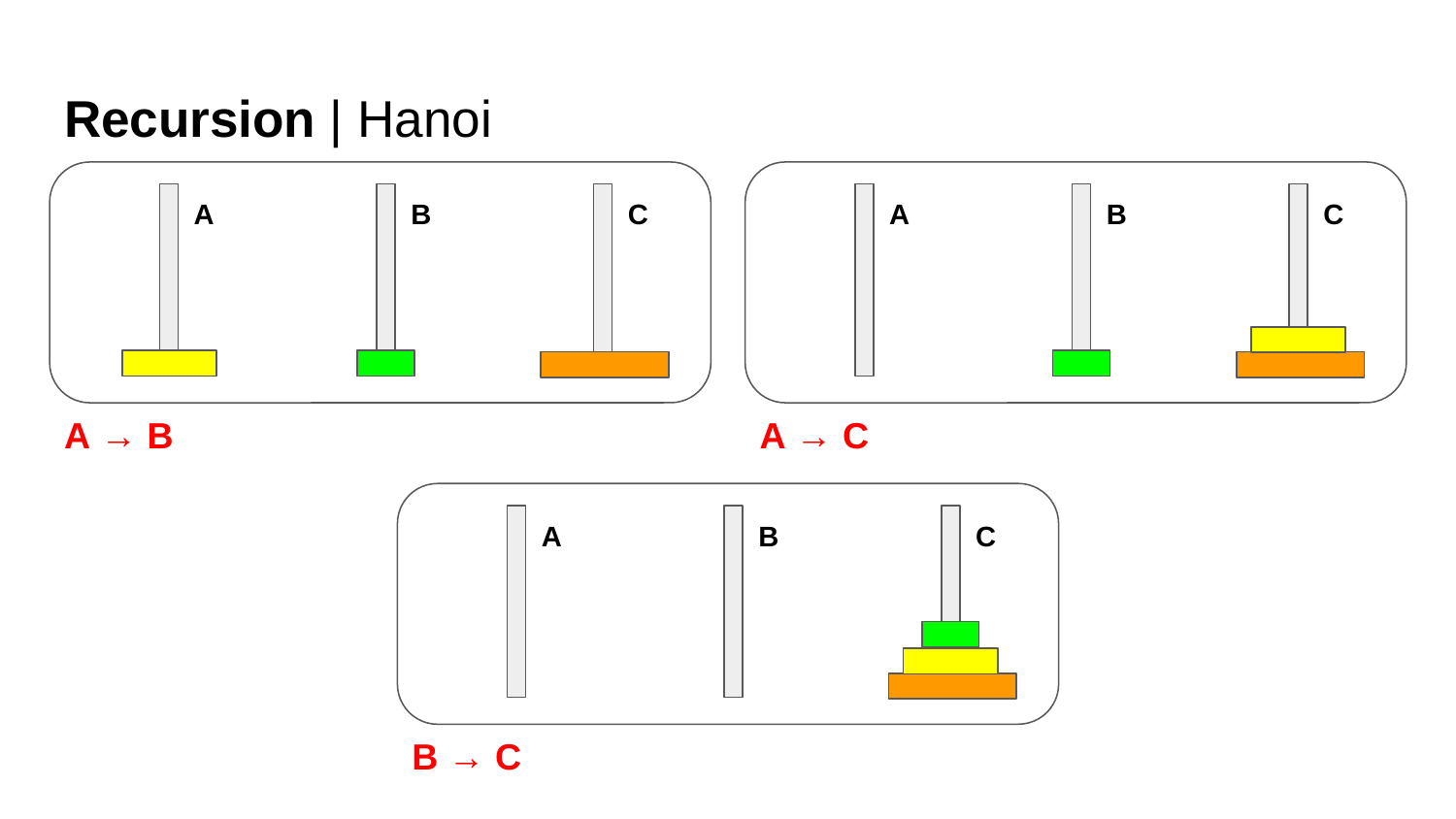

# Recursion | Hanoi

B
A
C
B
A
C

A → B
A → C

B
A
C

B → C